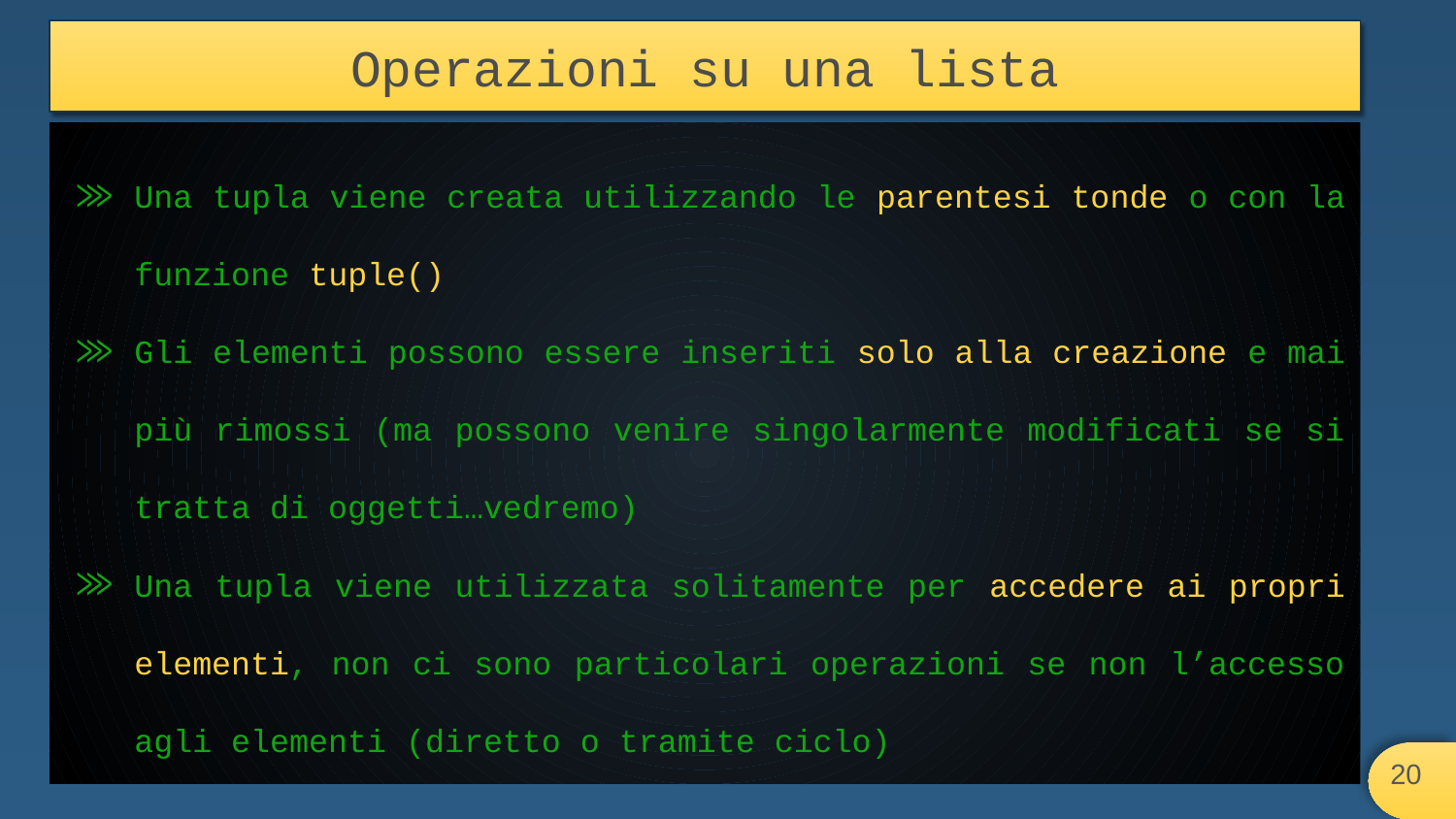

# Operazioni su una lista
Una tupla viene creata utilizzando le parentesi tonde o con la funzione tuple()
Gli elementi possono essere inseriti solo alla creazione e mai più rimossi (ma possono venire singolarmente modificati se si tratta di oggetti…vedremo)
Una tupla viene utilizzata solitamente per accedere ai propri elementi, non ci sono particolari operazioni se non l’accesso agli elementi (diretto o tramite ciclo)
20